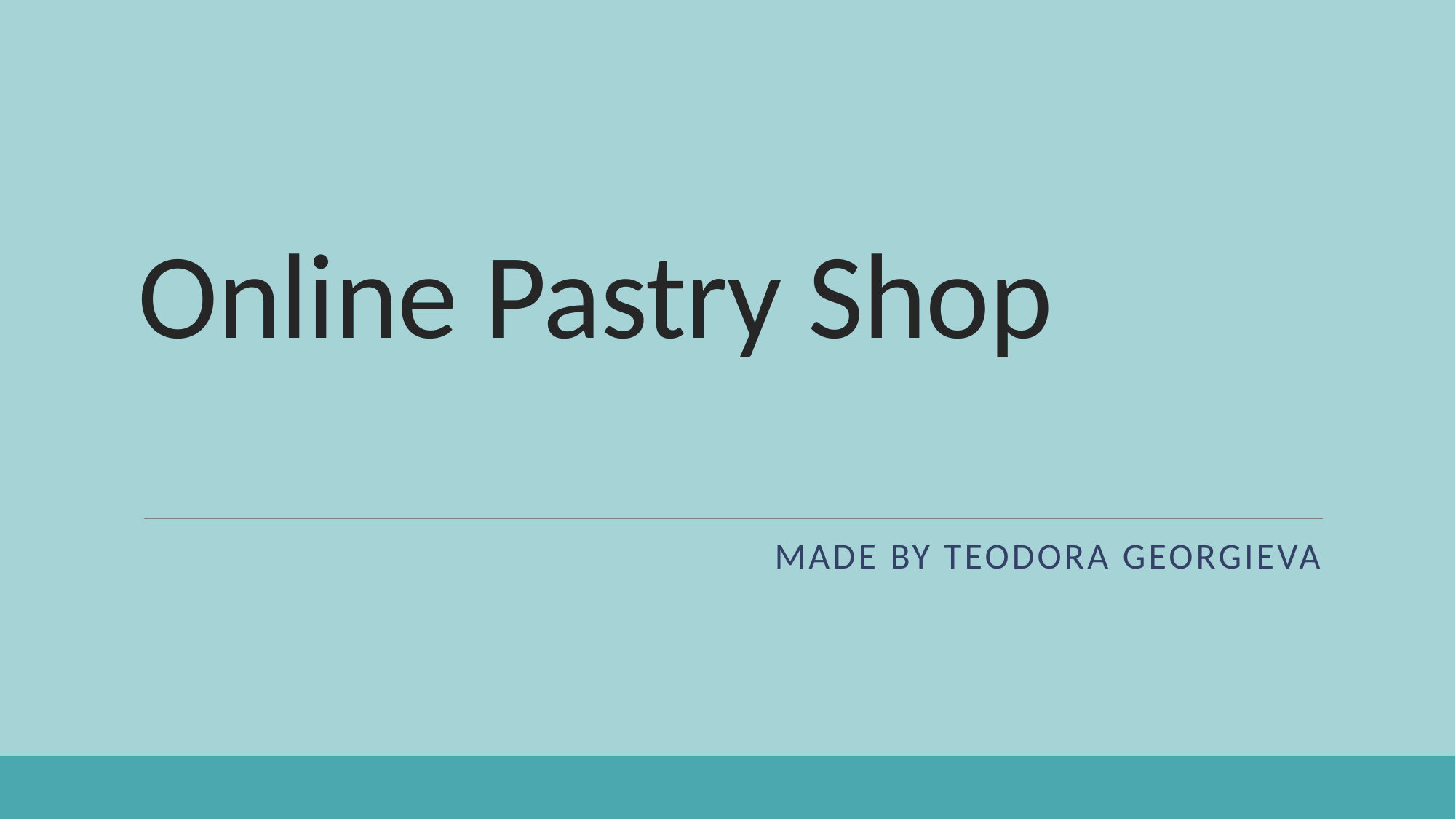

# Online Pastry Shop
Made by Teodora georgieva